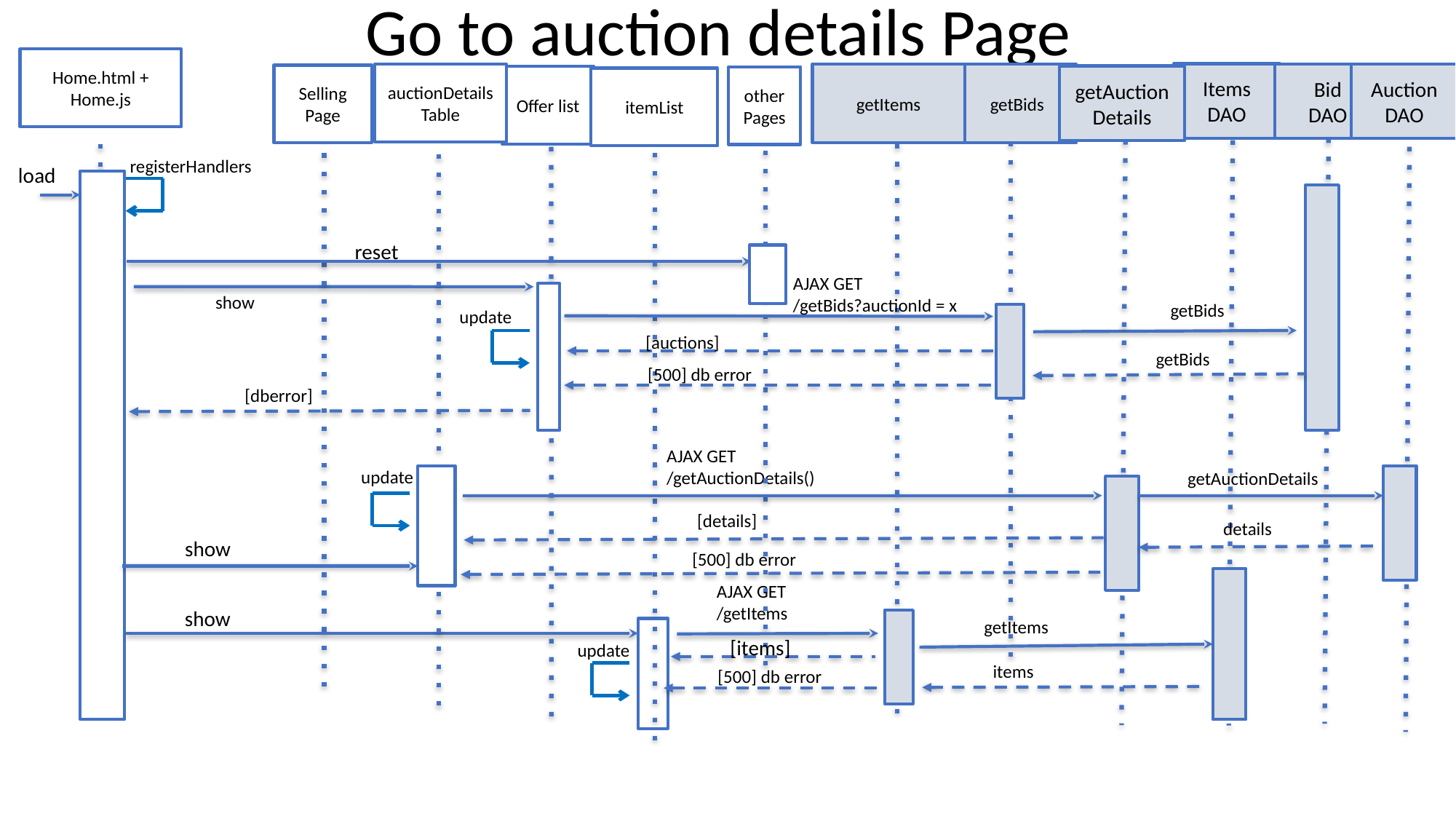

# Go to auction details Page
Home.html + Home.js
Items
DAO
Auction
DAO
getItems
getBids
Bid
DAO
auctionDetailsTable
Selling
Page
getAuctionDetails
Offer list
otherPages
itemList
registerHandlers
load

reset

AJAX GET
/getBids?auctionId = x

show
getBids
update

[auctions]
getBids
[500] db error
[dberror]

AJAX GET
/getAuctionDetails()
getAuctionDetails
update

[details]
details
show
[500] db error

AJAX GET
/getItems
show
getItems

[items]
update
items
[500] db error